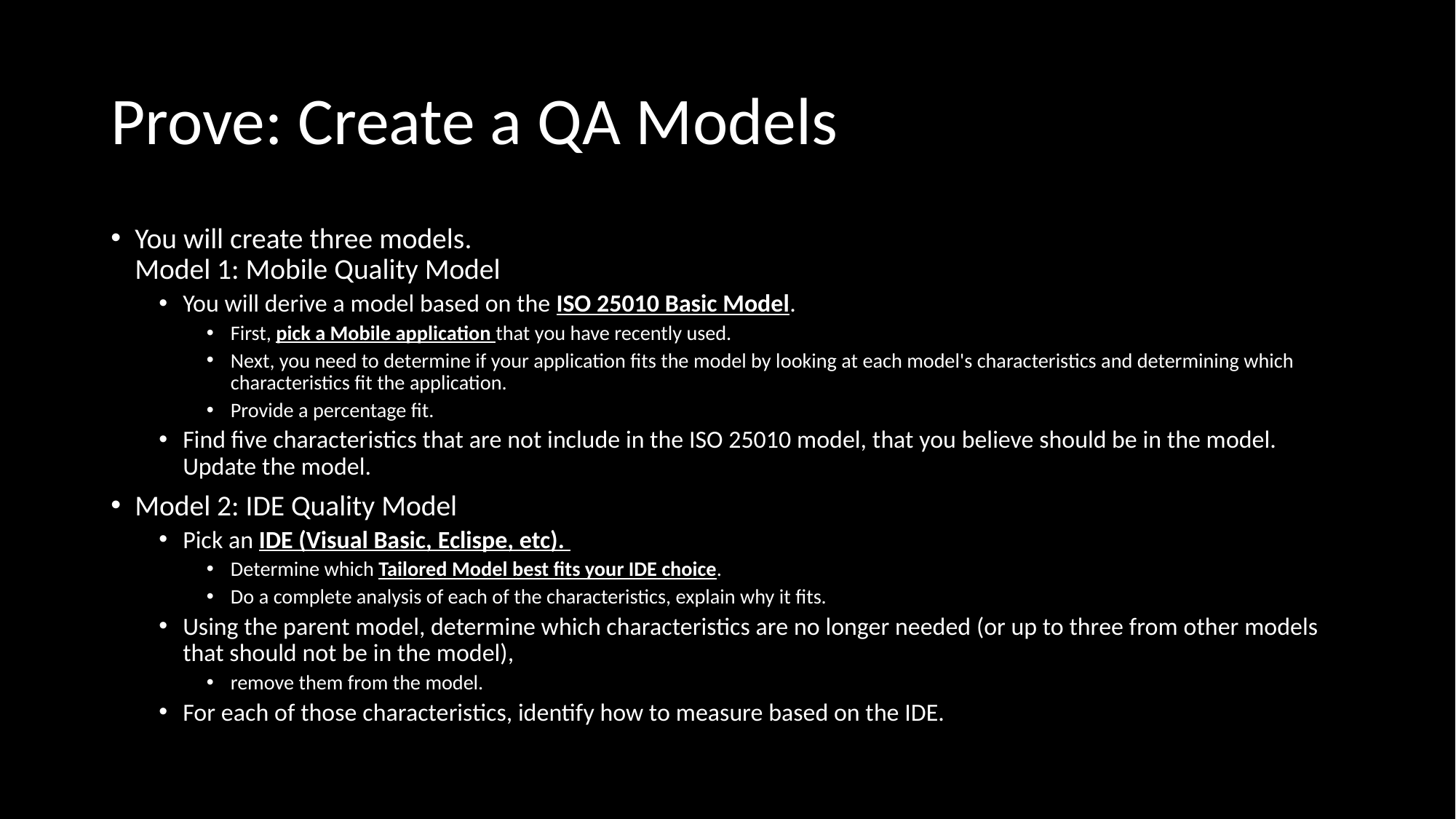

# Prove: Create a QA Models
You will create three models.
Model 1: Mobile Quality Model
You will derive a model based on the ISO 25010 Basic Model.
First, pick a Mobile application that you have recently used.
Next, you need to determine if your application fits the model by looking at each model's characteristics and determining which characteristics fit the application.
Provide a percentage fit.
Find five characteristics that are not include in the ISO 25010 model, that you believe should be in the model. Update the model.
Model 2: IDE Quality Model
Pick an IDE (Visual Basic, Eclispe, etc).
Determine which Tailored Model best fits your IDE choice.
Do a complete analysis of each of the characteristics, explain why it fits.
Using the parent model, determine which characteristics are no longer needed (or up to three from other models that should not be in the model),
remove them from the model.
For each of those characteristics, identify how to measure based on the IDE.